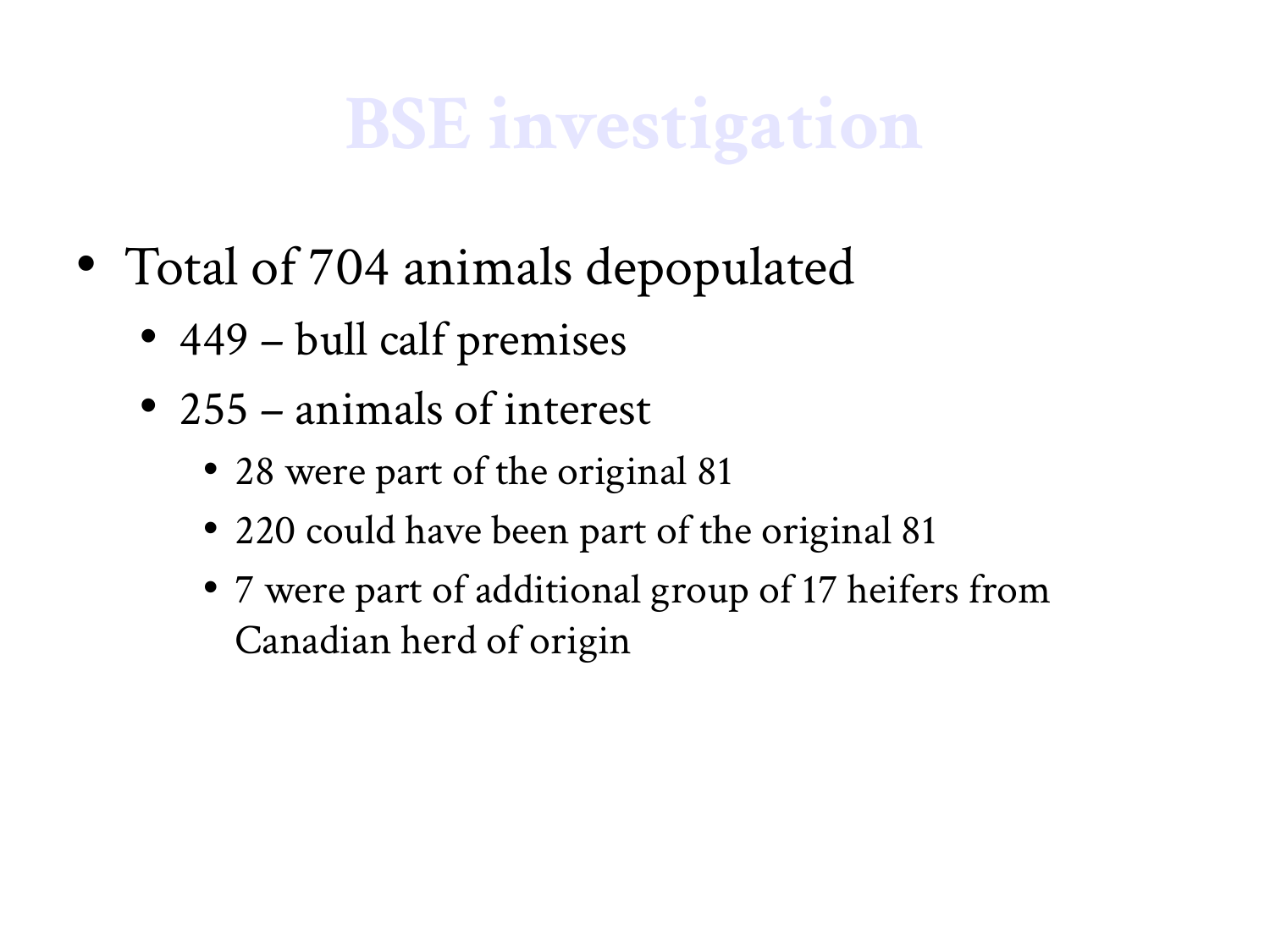

BSE investigation
Total of 704 animals depopulated
449 – bull calf premises
255 – animals of interest
28 were part of the original 81
220 could have been part of the original 81
7 were part of additional group of 17 heifers from Canadian herd of origin